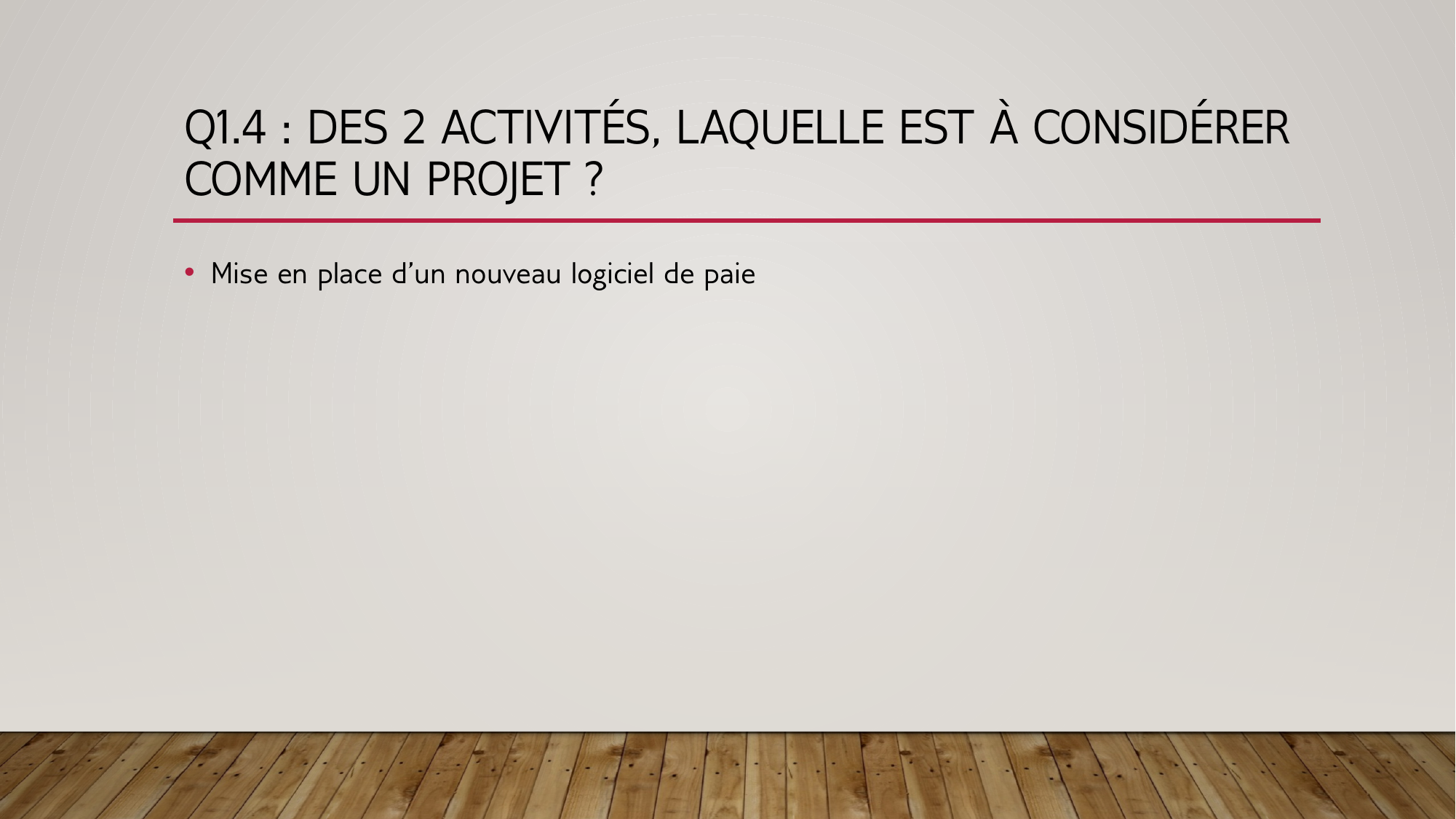

# Q1.4 : Des 2 activités, laquelle est à considérer comme un projet ?
Mise en place d’un nouveau logiciel de paie